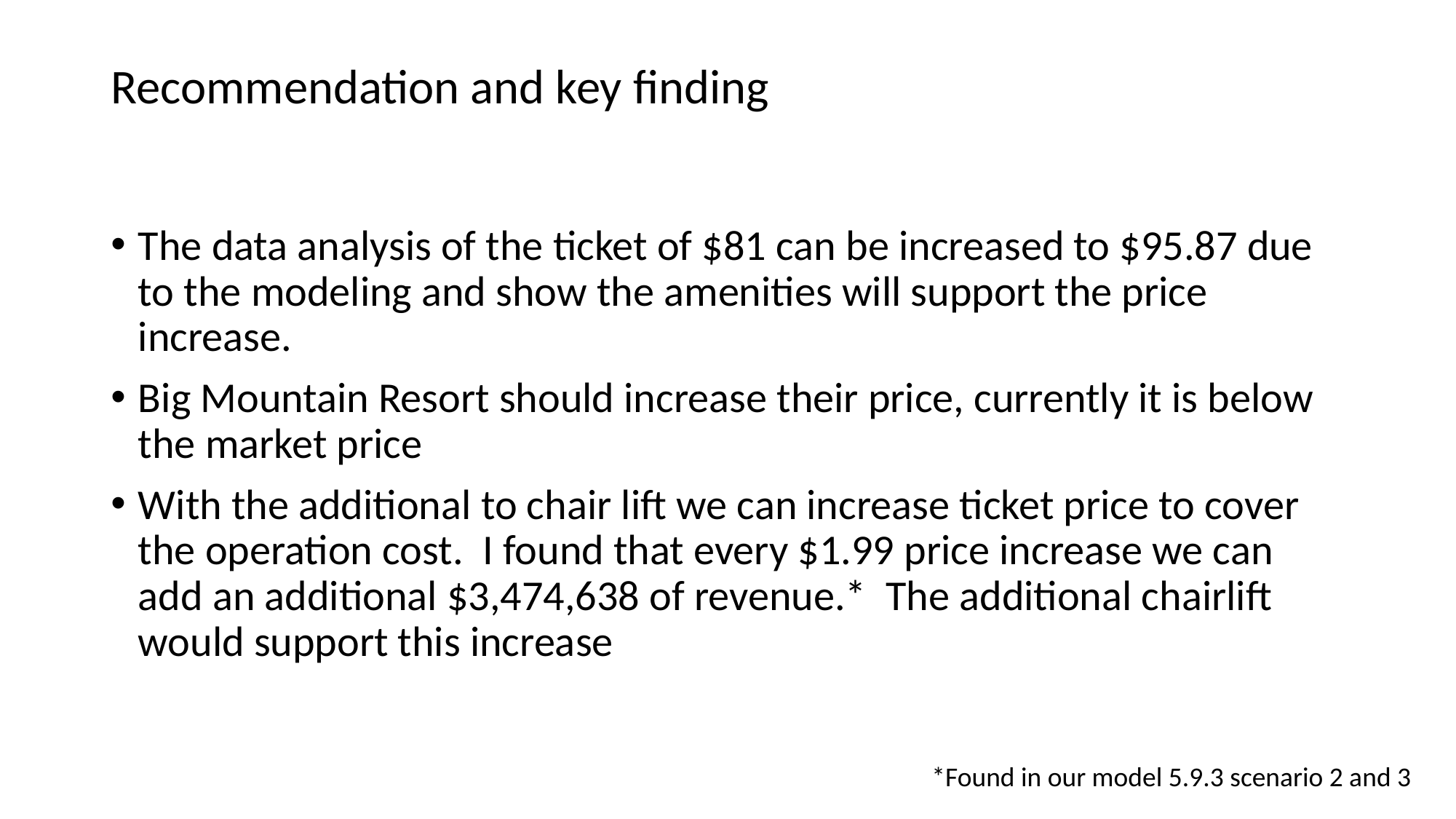

# Recommendation and key finding
The data analysis of the ticket of $81 can be increased to $95.87 due to the modeling and show the amenities will support the price increase.
Big Mountain Resort should increase their price, currently it is below the market price
With the additional to chair lift we can increase ticket price to cover the operation cost.  I found that every $1.99 price increase we can add an additional $3,474,638 of revenue.*  The additional chairlift would support this increase
*Found in our model 5.9.3 scenario 2 and 3